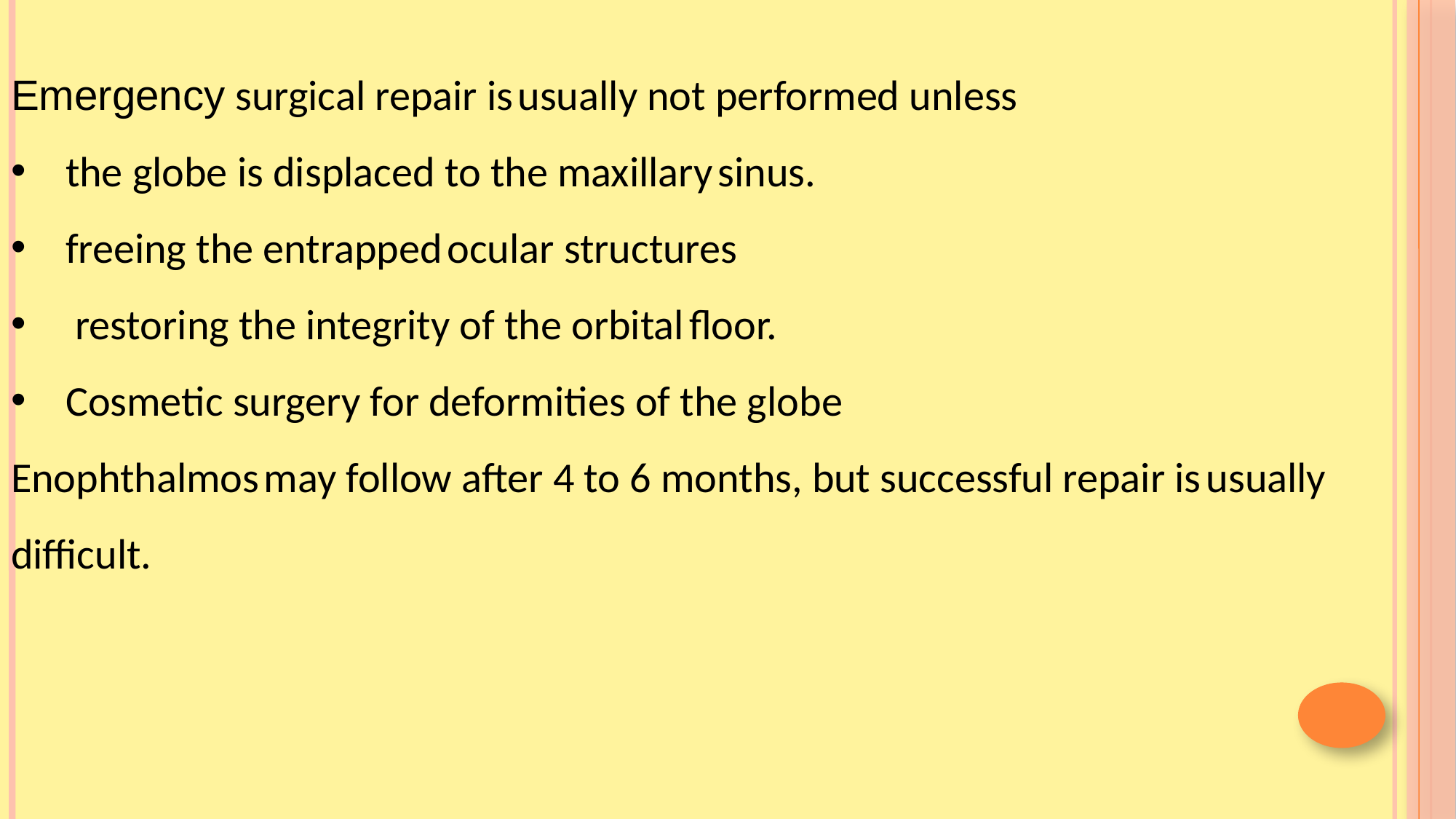

Emergency surgical repair is usually not performed unless
the globe is displaced to the maxillary sinus.
freeing the entrapped ocular structures
 restoring the integrity of the orbital floor.
Cosmetic surgery for deformities of the globe
Enophthalmos may follow after 4 to 6 months, but successful repair is usually difficult.